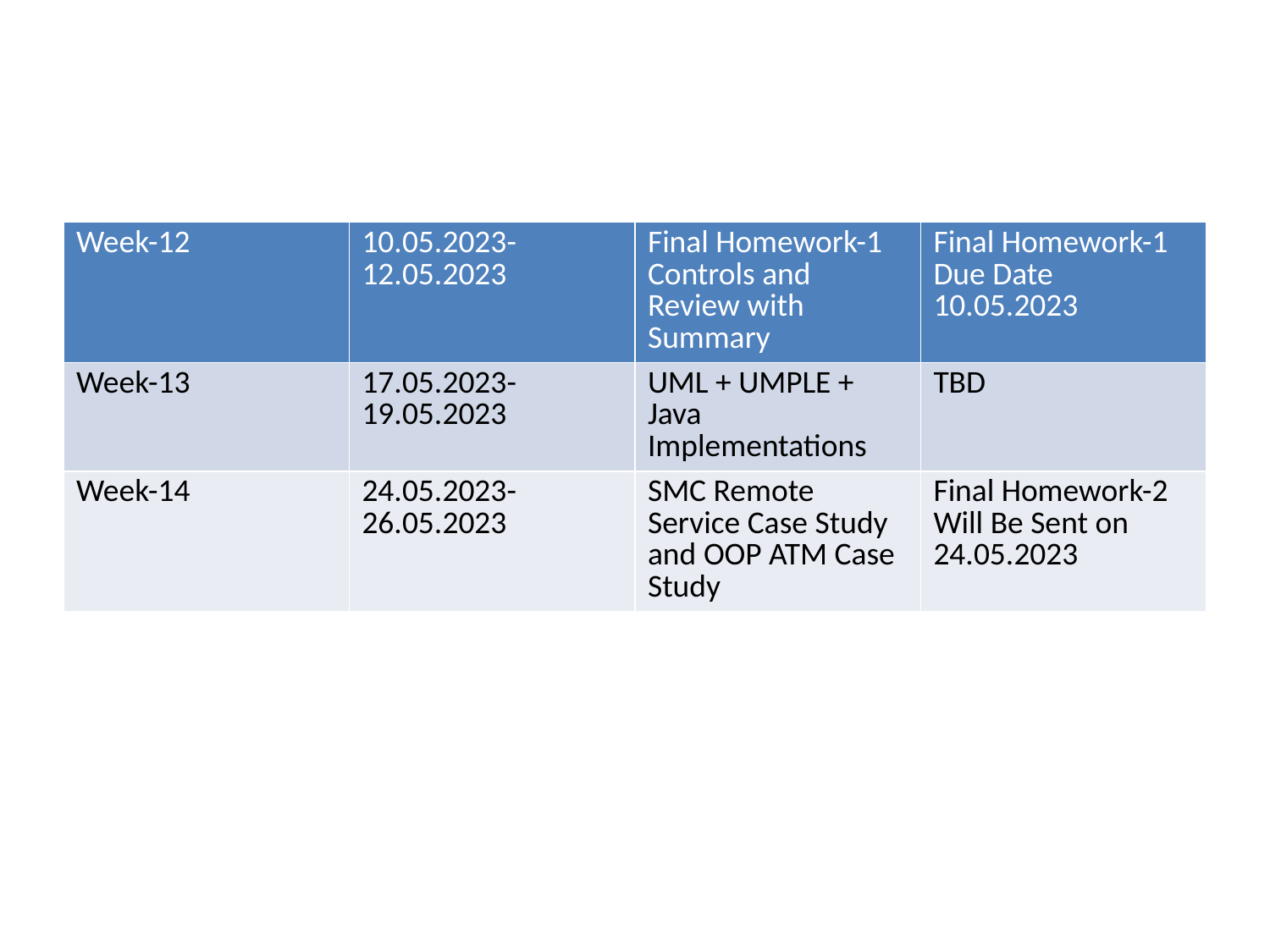

| Week-12 | 10.05.2023-12.05.2023 | Final Homework-1 Controls and Review with Summary | Final Homework-1 Due Date  10.05.2023 |
| --- | --- | --- | --- |
| Week-13 | 17.05.2023-19.05.2023 | UML + UMPLE + Java Implementations | TBD |
| Week-14 | 24.05.2023-26.05.2023 | SMC Remote Service Case Study and OOP ATM Case Study | Final Homework-2 Will Be Sent on 24.05.2023 |